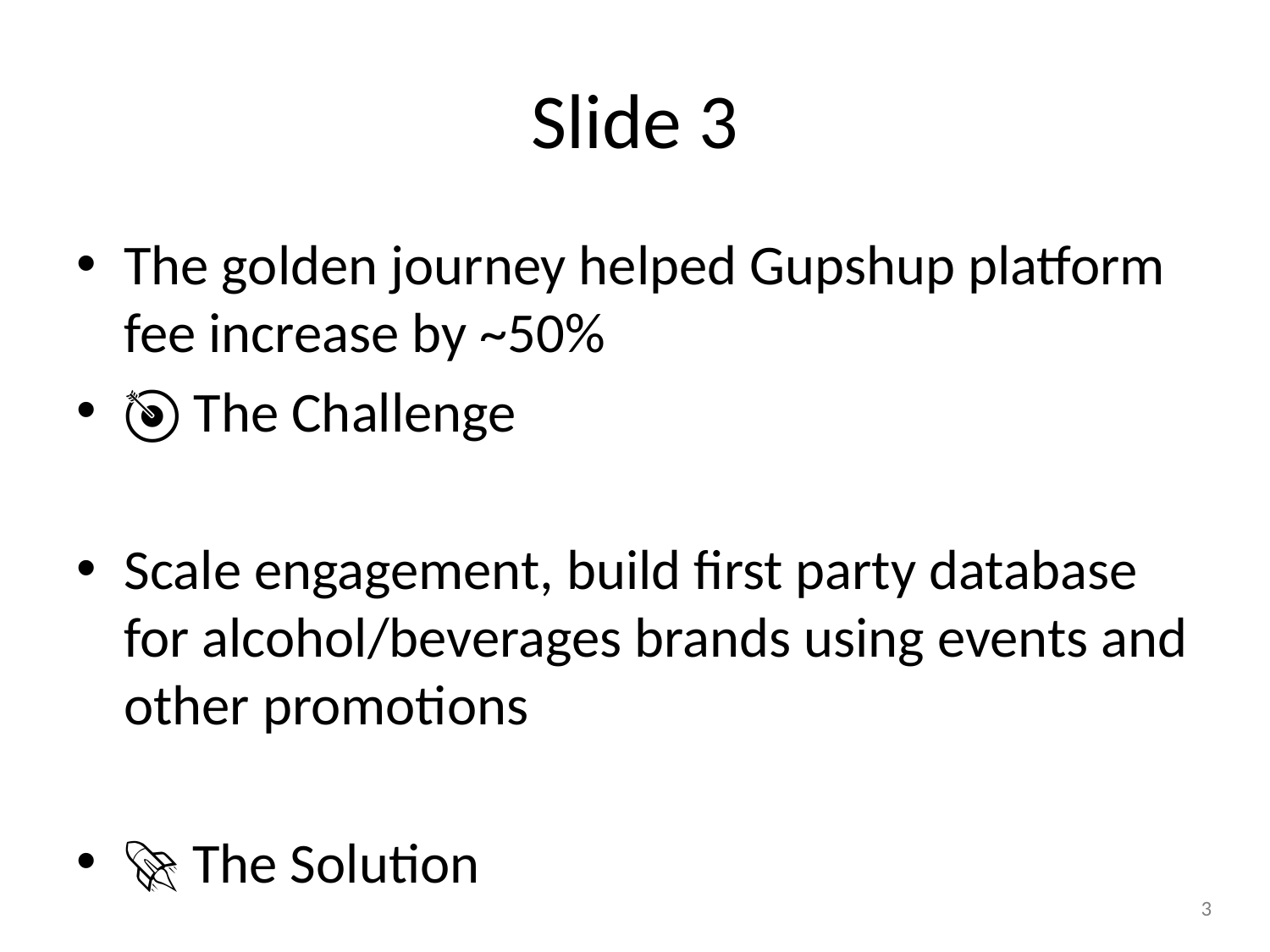

# Slide 3
The golden journey helped Gupshup platform fee increase by ~50%
🎯 The Challenge

Scale engagement, build first party database for alcohol/beverages brands using events and other promotions

🚀 The Solution

Products: CTWA, Agent Assist, Personalize
Strategy: Self-serve platform with comprehensive training and multi-brand expansion approach.

💪 Strong ROI
Q4 success led Jan- Feb investments and multi-brands signing up

🔧 Self-Serve
Training enabled Diageo team to scale up, create on their own

🎯 Multi-Brand
Rapid sub-brand adoption

Internal
For Internal use
Diageo’s MAUs and CPC vs. Ad Spend. Strong ROI in 2024 led to more sub-brands joining, spiking MAUs from Feb 2025.
  ‘24
  ‘24
‘24
‘24
     ‘24
  ‘24
   ‘24
   ‘25
    ‘25
     ‘25
          -Year
            -Year
3